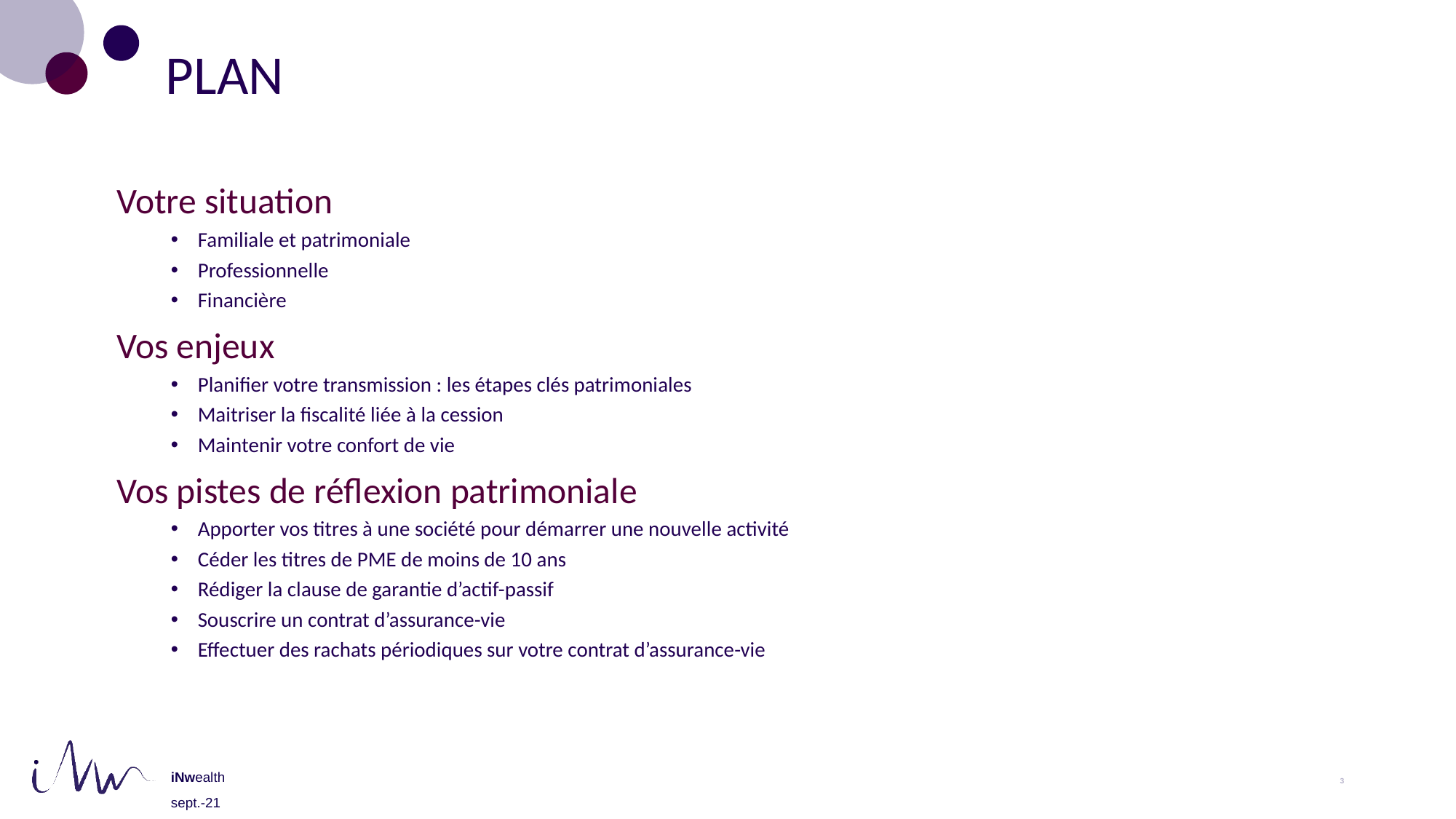

# PLAN
Votre situation
Familiale et patrimoniale
Professionnelle
Financière
Vos enjeux
Planifier votre transmission : les étapes clés patrimoniales
Maitriser la fiscalité liée à la cession
Maintenir votre confort de vie
Vos pistes de réflexion patrimoniale
Apporter vos titres à une société pour démarrer une nouvelle activité
Céder les titres de PME de moins de 10 ans
Rédiger la clause de garantie d’actif-passif
Souscrire un contrat d’assurance-vie
Effectuer des rachats périodiques sur votre contrat d’assurance-vie